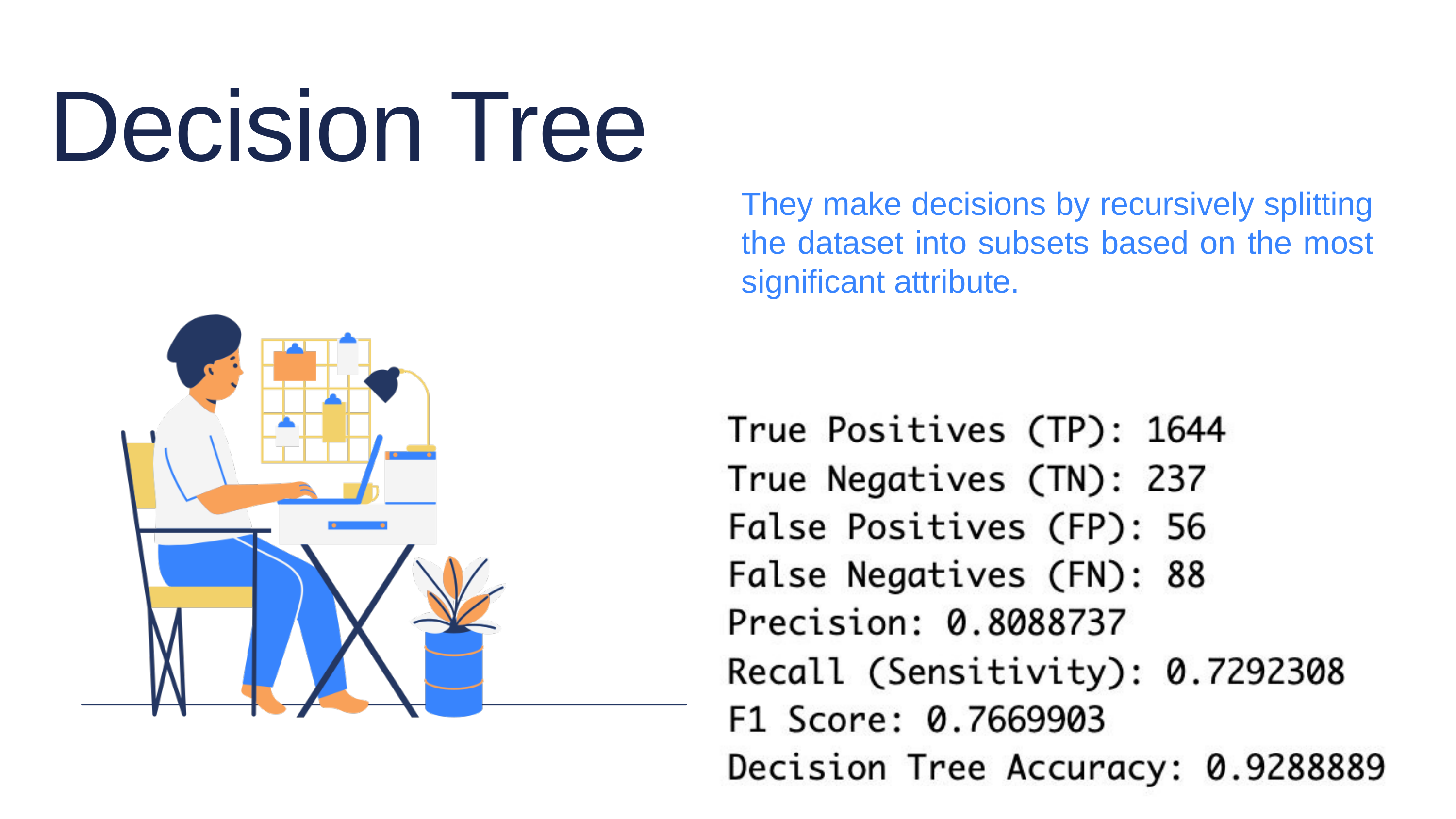

Decision Tree
They make decisions by recursively splitting the dataset into subsets based on the most significant attribute.